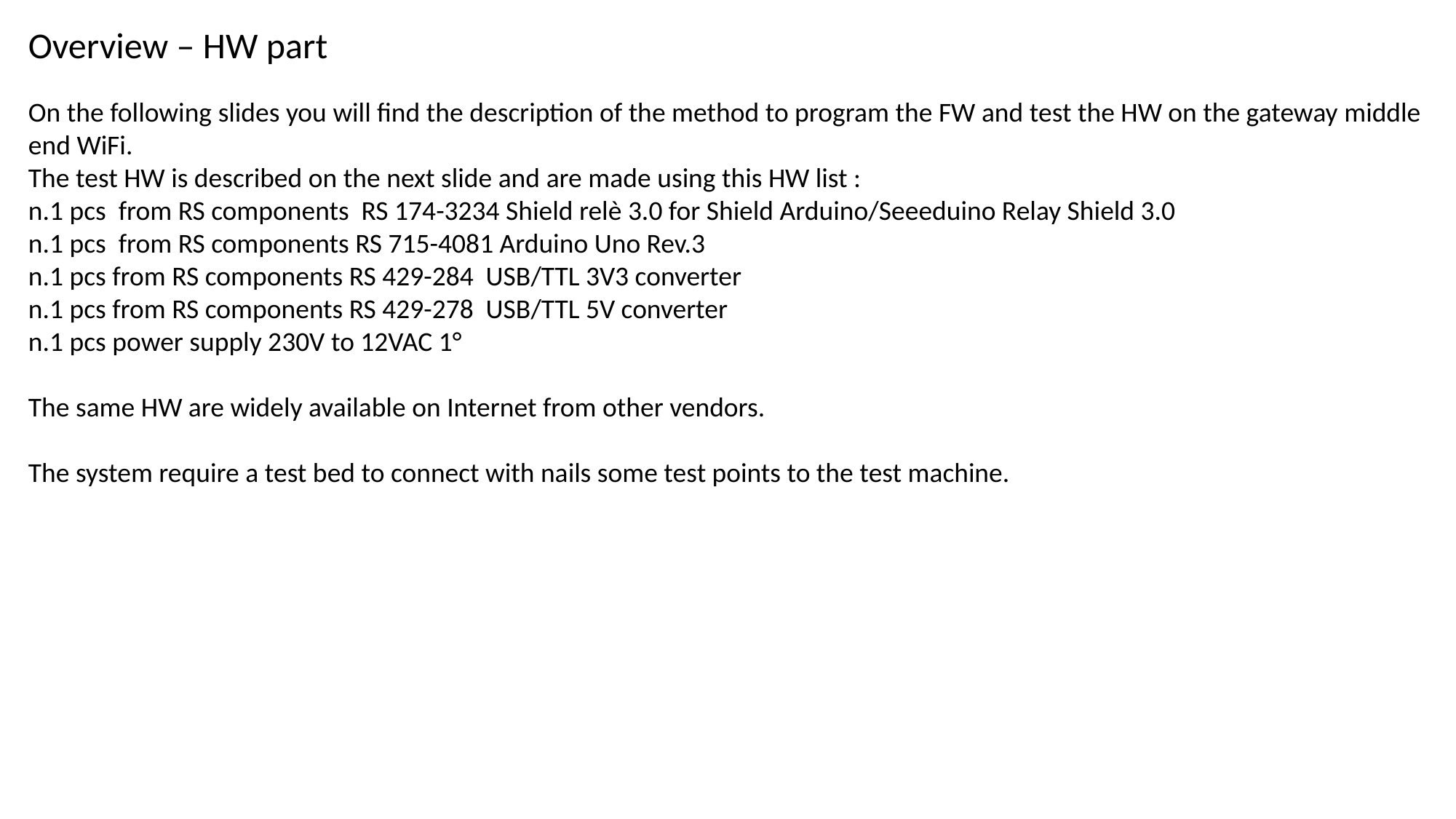

Overview – HW part
On the following slides you will find the description of the method to program the FW and test the HW on the gateway middle end WiFi.
The test HW is described on the next slide and are made using this HW list :
n.1 pcs  from RS components  RS 174-3234 Shield relè 3.0 for Shield Arduino/Seeeduino Relay Shield 3.0
n.1 pcs  from RS components RS 715-4081 Arduino Uno Rev.3
n.1 pcs from RS components RS 429-284  USB/TTL 3V3 converter
n.1 pcs from RS components RS 429-278  USB/TTL 5V converter
n.1 pcs power supply 230V to 12VAC 1°

The same HW are widely available on Internet from other vendors.

The system require a test bed to connect with nails some test points to the test machine.